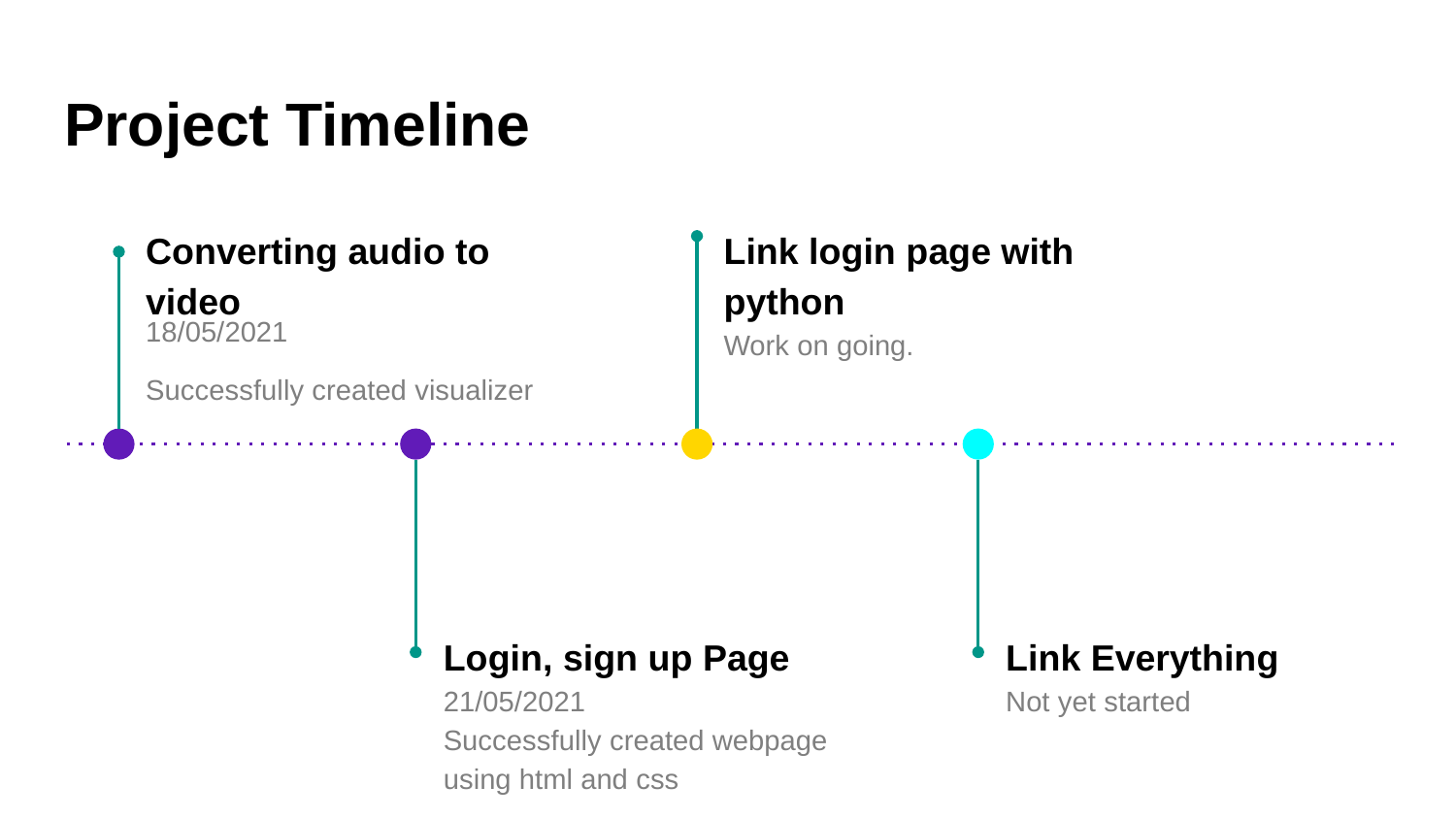

# Project Timeline
Converting audio to video
18/05/2021
Successfully created visualizer
Link login page with python
Work on going.

Login, sign up Page
21/05/2021
Successfully created webpage using html and css
Link Everything
Not yet started